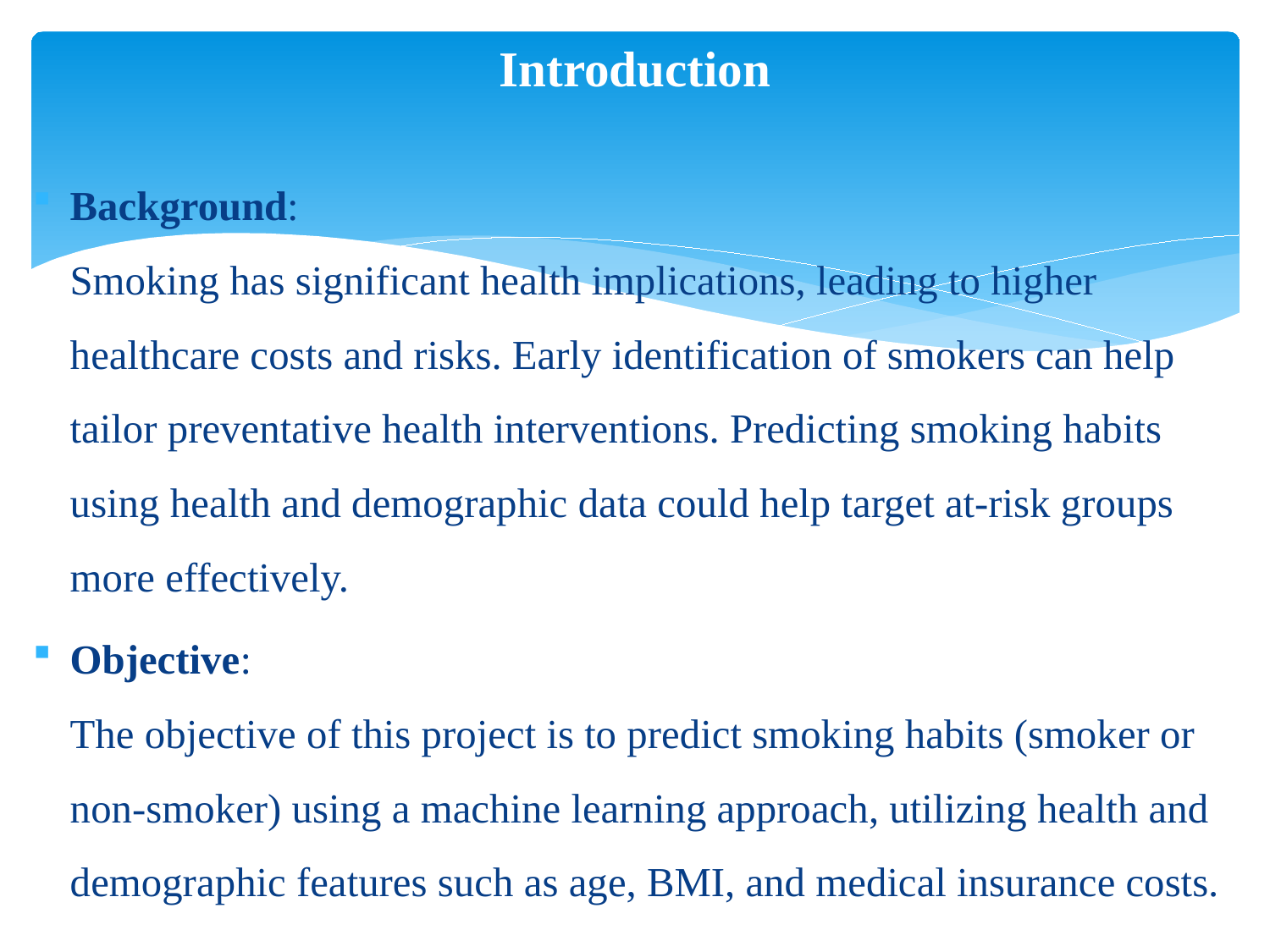

# Introduction
Background:
Smoking has significant health implications, leading to higher healthcare costs and risks. Early identification of smokers can help tailor preventative health interventions. Predicting smoking habits using health and demographic data could help target at-risk groups more effectively.
Objective:
The objective of this project is to predict smoking habits (smoker or non-smoker) using a machine learning approach, utilizing health and demographic features such as age, BMI, and medical insurance costs.